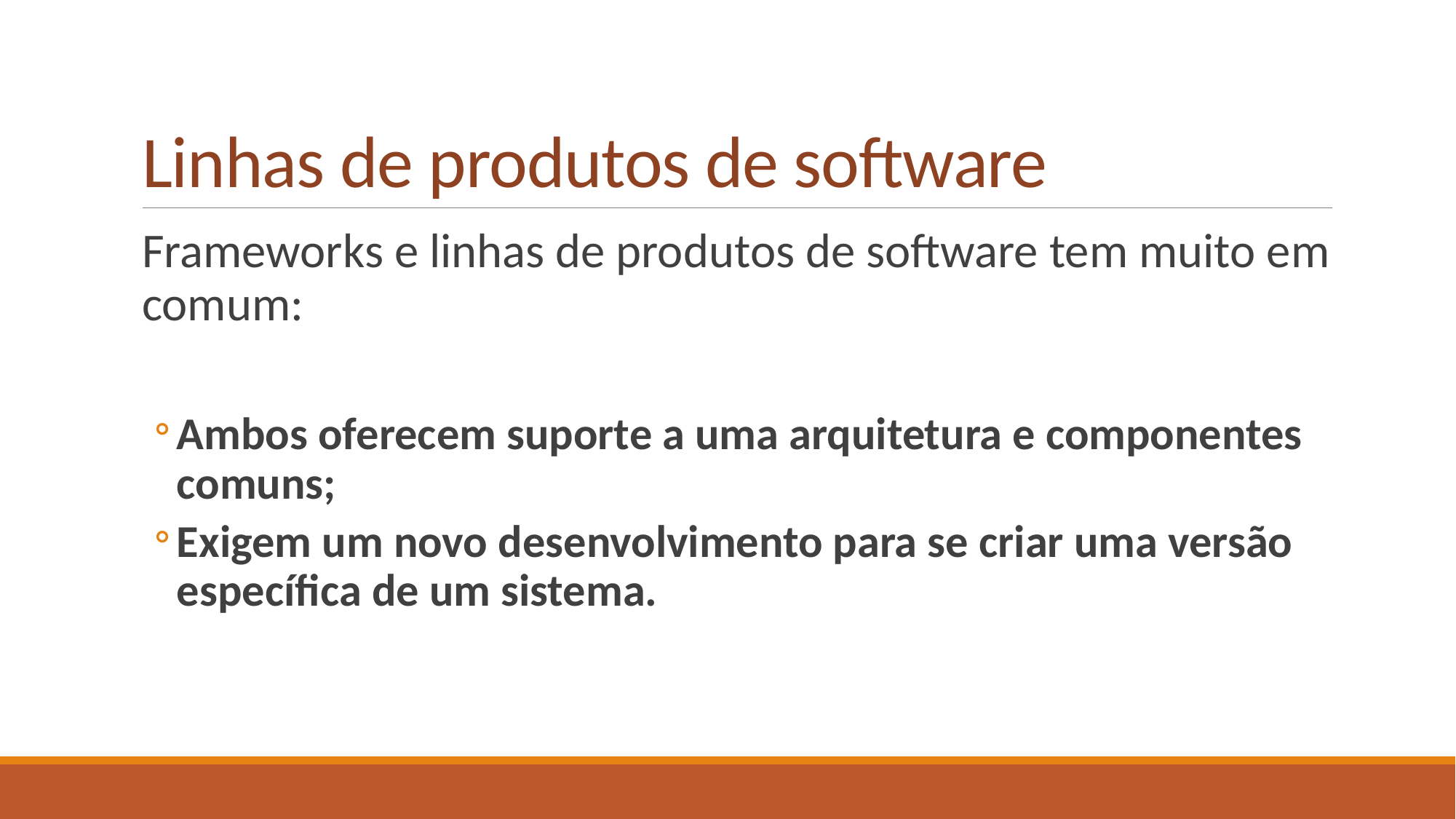

# Linhas de produtos de software
Frameworks e linhas de produtos de software tem muito em comum:

Ambos oferecem suporte a uma arquitetura e componentes comuns;
Exigem um novo desenvolvimento para se criar uma versão específica de um sistema.